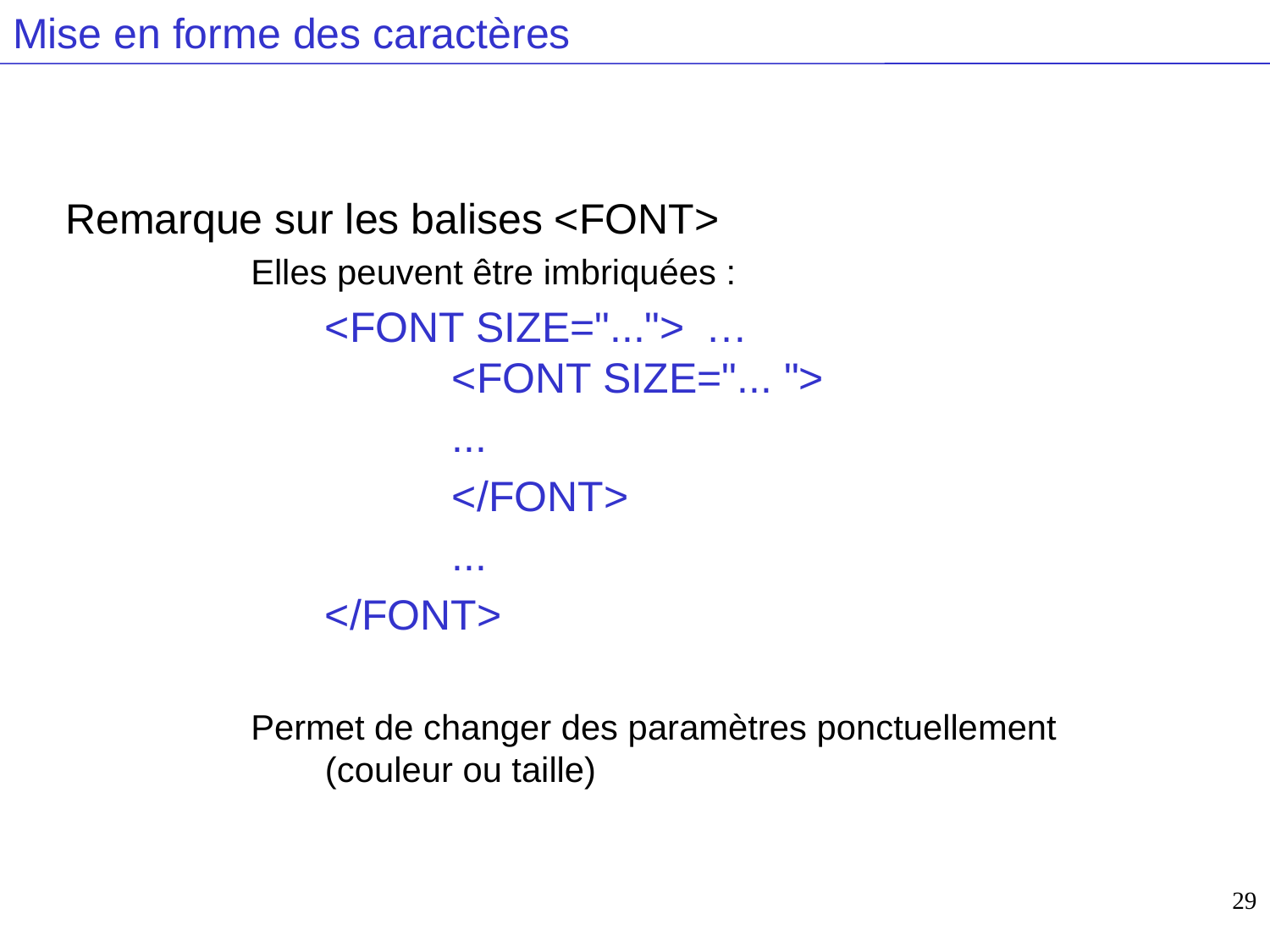

# Mise en forme des caractères
Remarque sur les balises <FONT>
Elles peuvent être imbriquées :
 	<FONT SIZE="...">	…
        		<FONT SIZE="... ">
		...
		</FONT>
		...
	</FONT>

Permet de changer des paramètres ponctuellement
	(couleur ou taille)
29